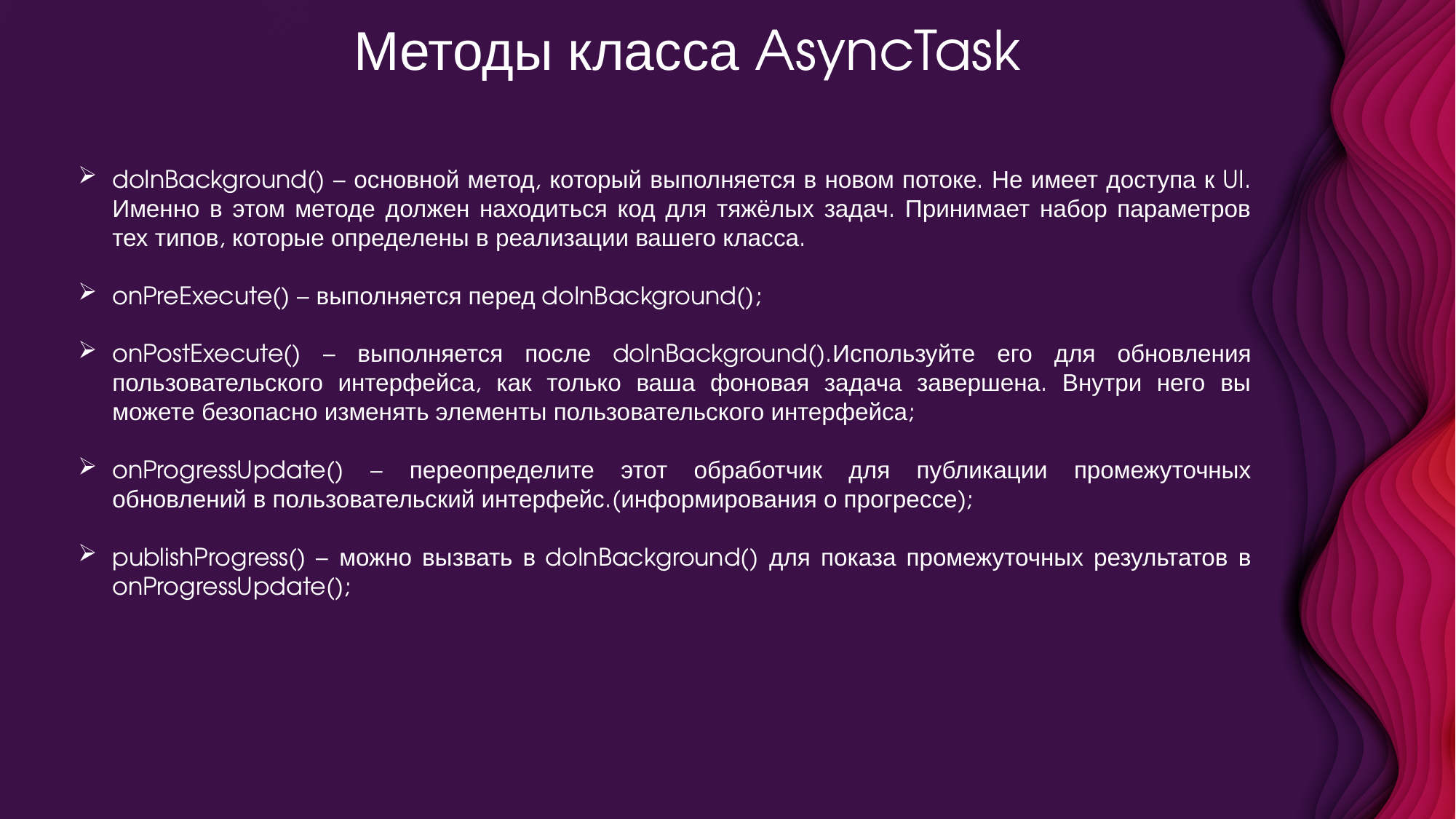

Методы класса AsyncTask
doInBackground() – основной метод, который выполняется в новом потоке. Не имеет доступа к UI. Именно в этом методе должен находиться код для тяжёлых задач. Принимает набор параметров тех типов, которые определены в реализации вашего класса.

onPreExecute() – выполняется перед doInBackground();

onPostExecute() – выполняется после doInBackground().Используйте его для обновления пользовательского интерфейса, как только ваша фоновая задача завершена. Внутри него вы можете безопасно изменять элементы пользовательского интерфейса;

onProgressUpdate() – переопределите этот обработчик для публикации промежуточных обновлений в пользовательский интерфейс.(информирования о прогрессе);

publishProgress() – можно вызвать в doInBackground() для показа промежуточных результатов в onProgressUpdate();